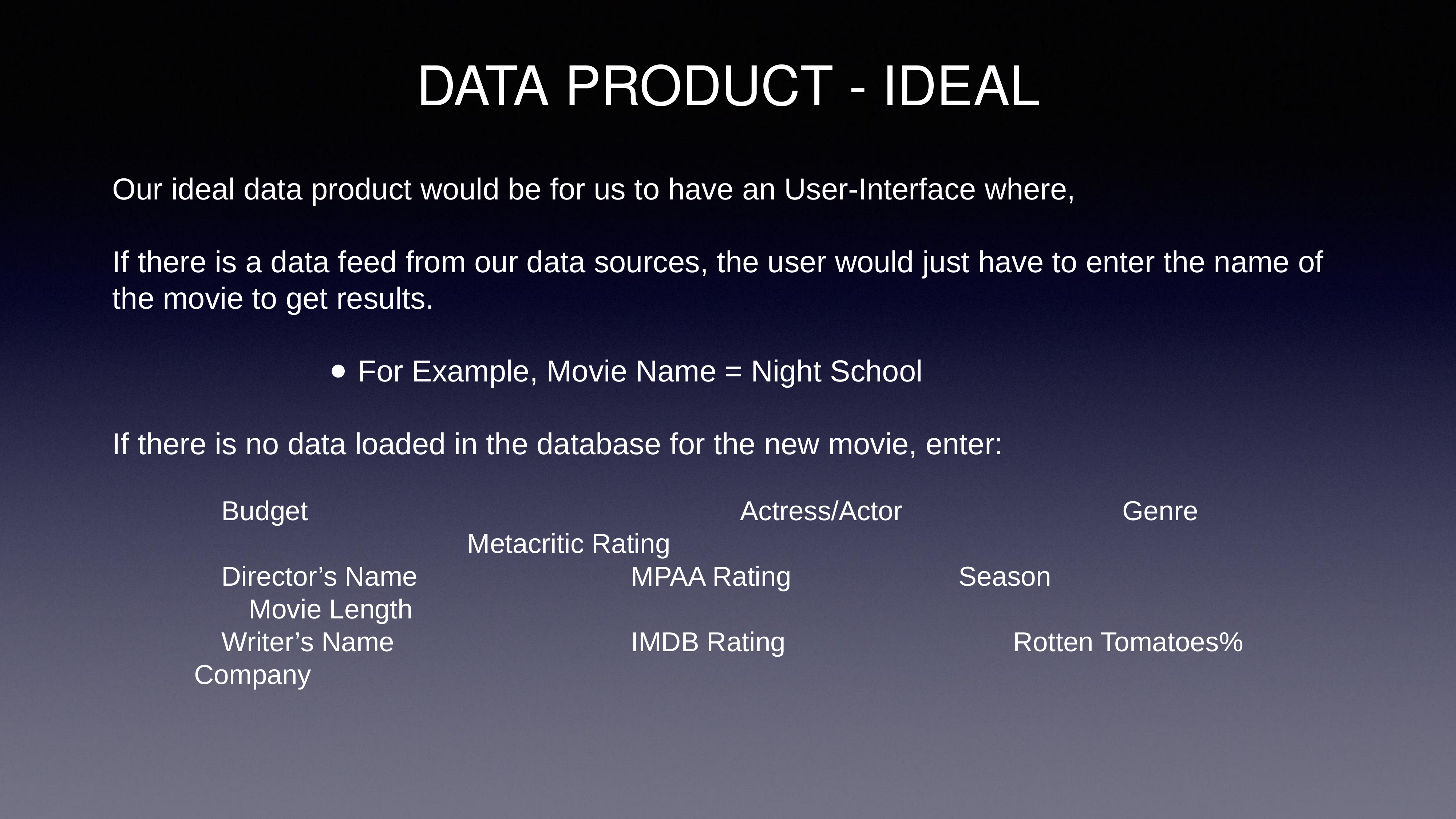

# DATA PRODUCT - IDEAL

Our ideal data product would be for us to have an User-Interface where,

If there is a data feed from our data sources, the user would just have to enter the name of the movie to get results.

For Example, Movie Name = Night School

If there is no data loaded in the database for the new movie, enter:

Budget								Actress/Actor					Genre								Metacritic Rating
Director’s Name				MPAA Rating				Season							Movie Length
Writer’s Name					IMDB Rating					Rotten Tomatoes%  	Company